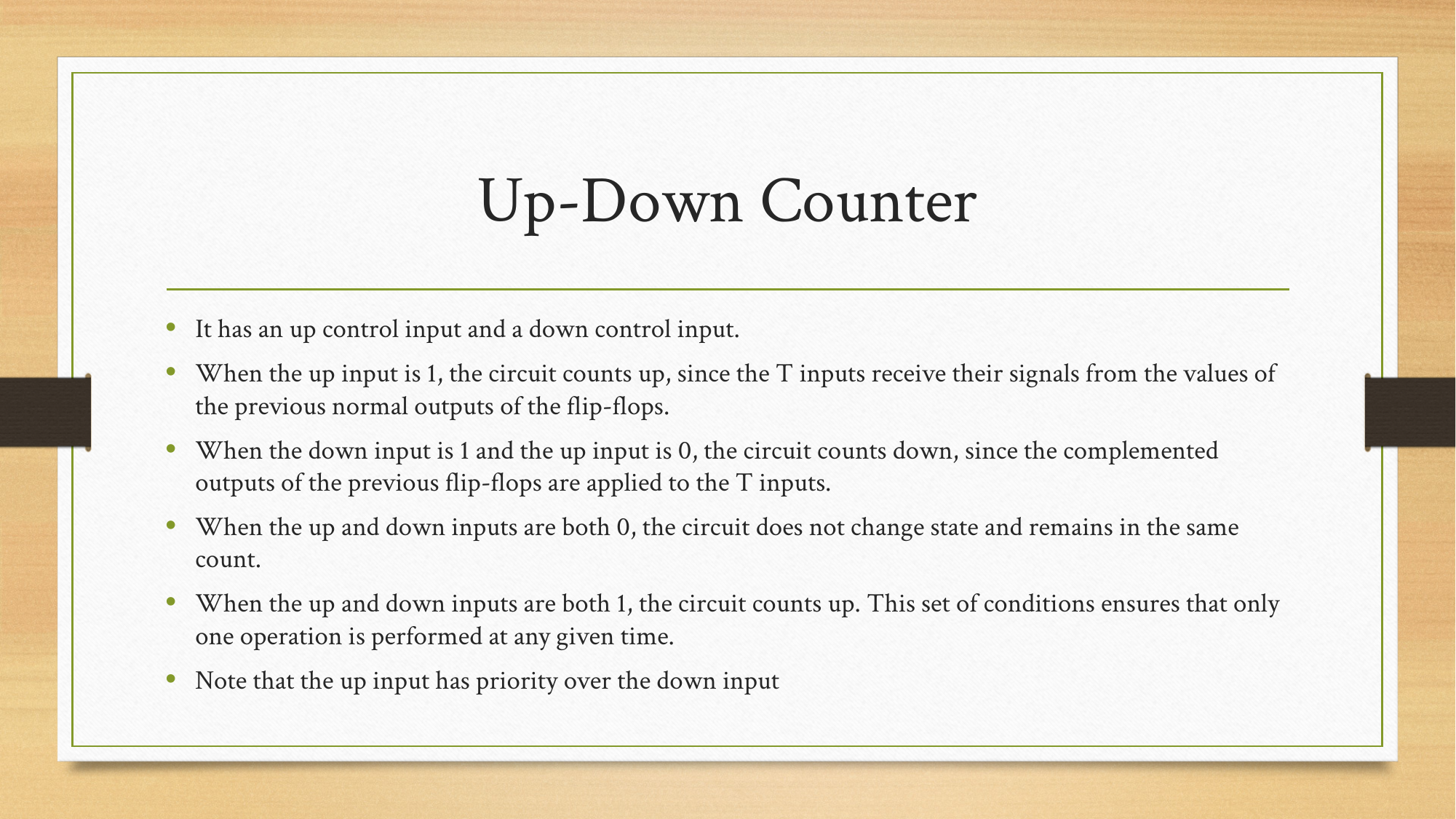

# Up-Down Counter
It has an up control input and a down control input.
When the up input is 1, the circuit counts up, since the T inputs receive their signals from the values of the previous normal outputs of the flip-flops.
When the down input is 1 and the up input is 0, the circuit counts down, since the complemented outputs of the previous flip-flops are applied to the T inputs.
When the up and down inputs are both 0, the circuit does not change state and remains in the same count.
When the up and down inputs are both 1, the circuit counts up. This set of conditions ensures that only one operation is performed at any given time.
Note that the up input has priority over the down input